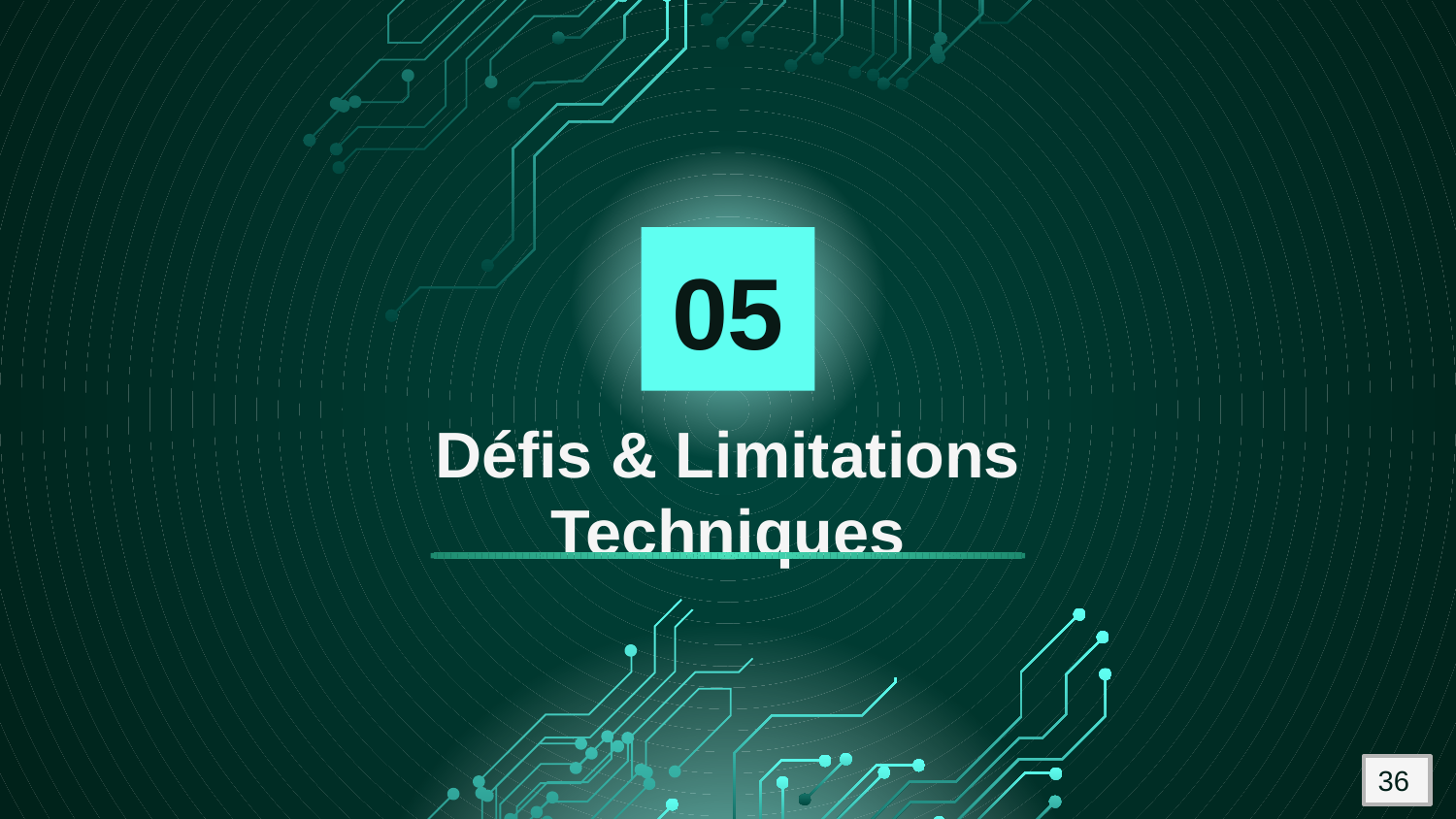

05
# Défis & Limitations Techniques

36